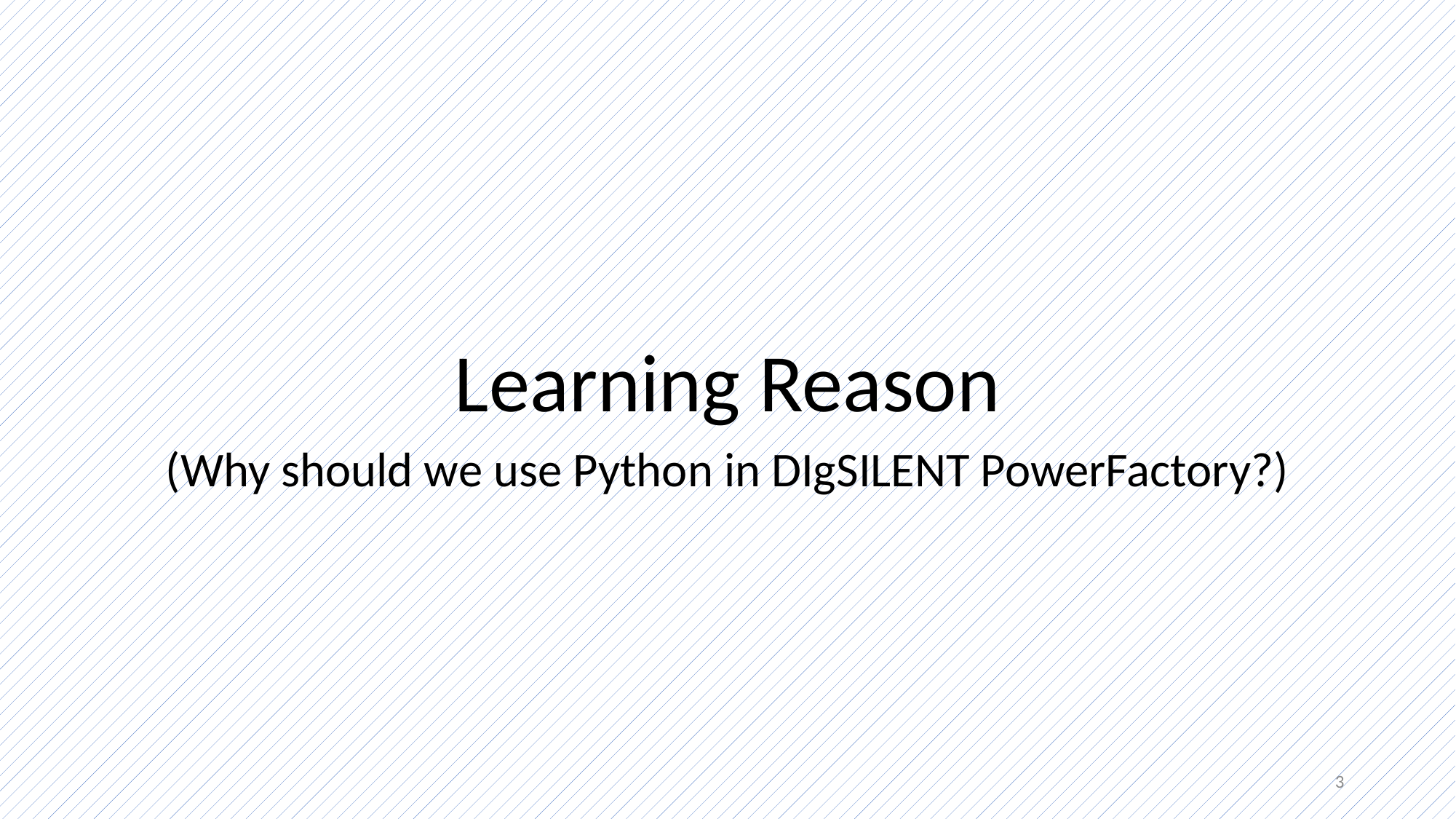

Learning Reason
(Why should we use Python in DIgSILENT PowerFactory?)
3